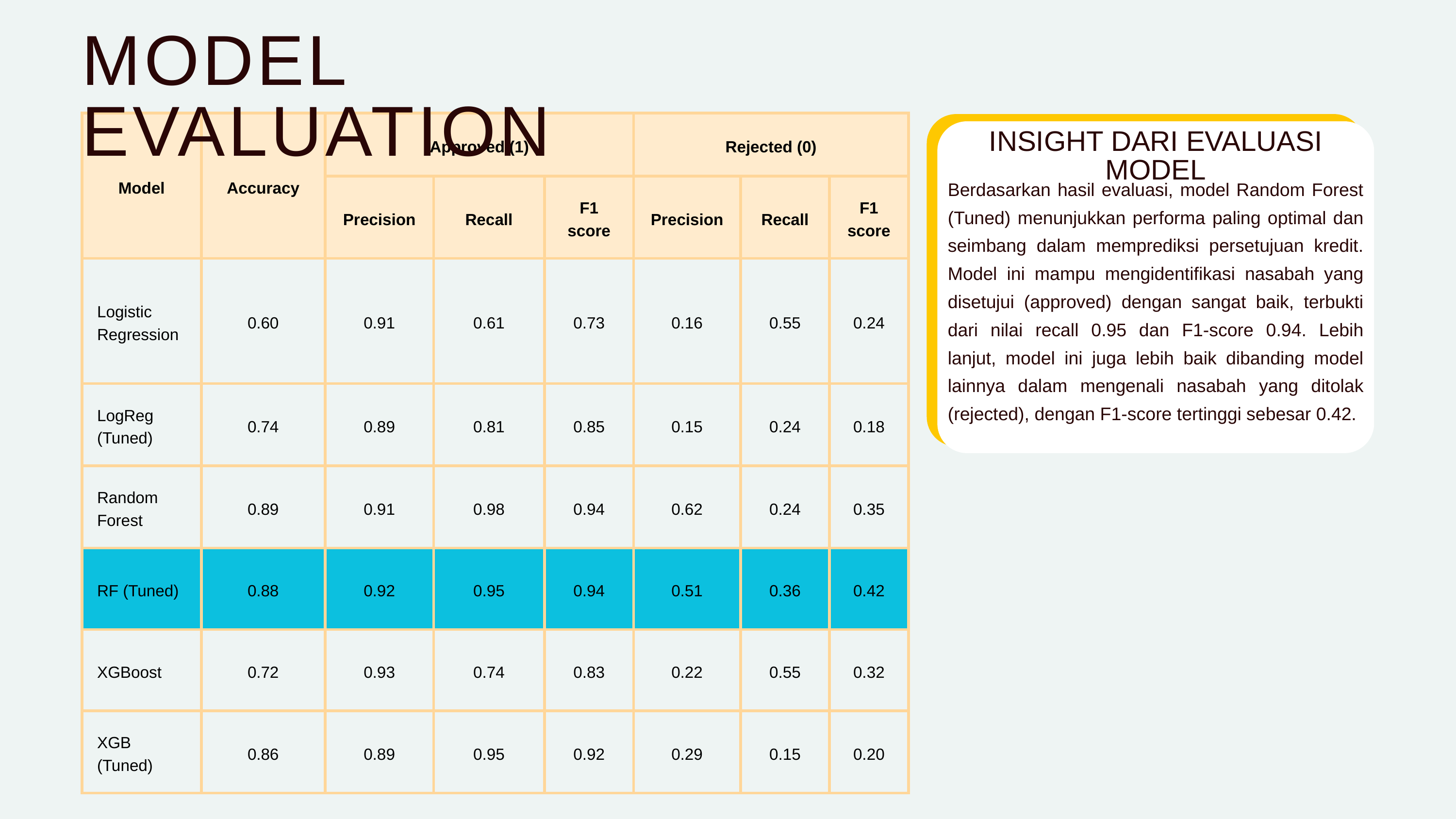

MODEL EVALUATION
| Model | Accuracy | Approved (1) | Approved (1) | Approved (1) | Rejected (0) | Rejected (0) | Rejected (0) |
| --- | --- | --- | --- | --- | --- | --- | --- |
| Model | Accuracy | Precision | Recall | F1 score | Precision | Recall | F1 score |
| Logistic Regression | 0.60 | 0.91 | 0.61 | 0.73 | 0.16 | 0.55 | 0.24 |
| LogReg (Tuned) | 0.74 | 0.89 | 0.81 | 0.85 | 0.15 | 0.24 | 0.18 |
| Random Forest | 0.89 | 0.91 | 0.98 | 0.94 | 0.62 | 0.24 | 0.35 |
| RF (Tuned) | 0.88 | 0.92 | 0.95 | 0.94 | 0.51 | 0.36 | 0.42 |
| XGBoost | 0.72 | 0.93 | 0.74 | 0.83 | 0.22 | 0.55 | 0.32 |
| XGB (Tuned) | 0.86 | 0.89 | 0.95 | 0.92 | 0.29 | 0.15 | 0.20 |

INSIGHT DARI EVALUASI MODEL
Berdasarkan hasil evaluasi, model Random Forest (Tuned) menunjukkan performa paling optimal dan seimbang dalam memprediksi persetujuan kredit. Model ini mampu mengidentifikasi nasabah yang disetujui (approved) dengan sangat baik, terbukti dari nilai recall 0.95 dan F1-score 0.94. Lebih lanjut, model ini juga lebih baik dibanding model lainnya dalam mengenali nasabah yang ditolak (rejected), dengan F1-score tertinggi sebesar 0.42.